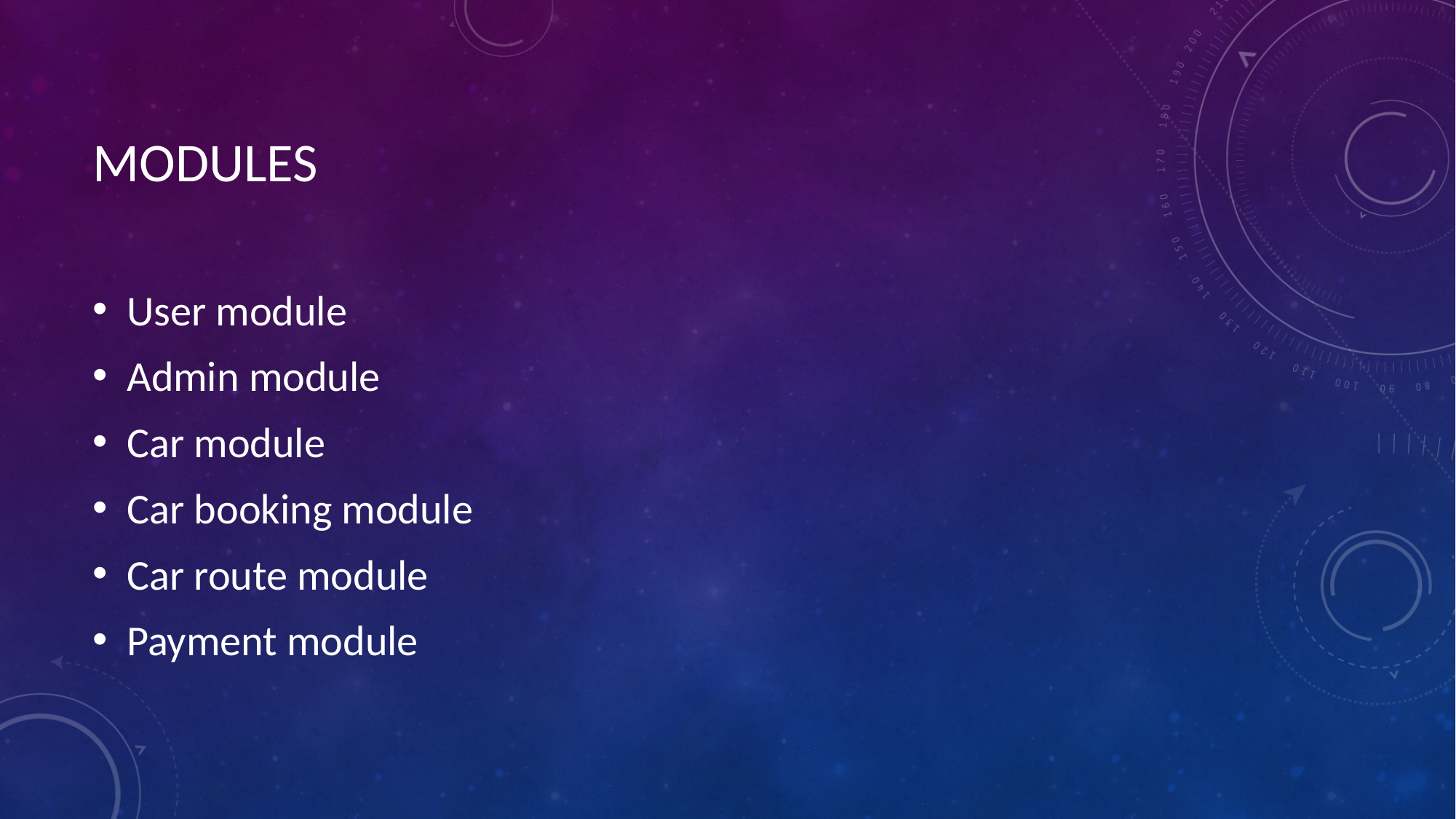

# Modules
User module
Admin module
Car module
Car booking module
Car route module
Payment module